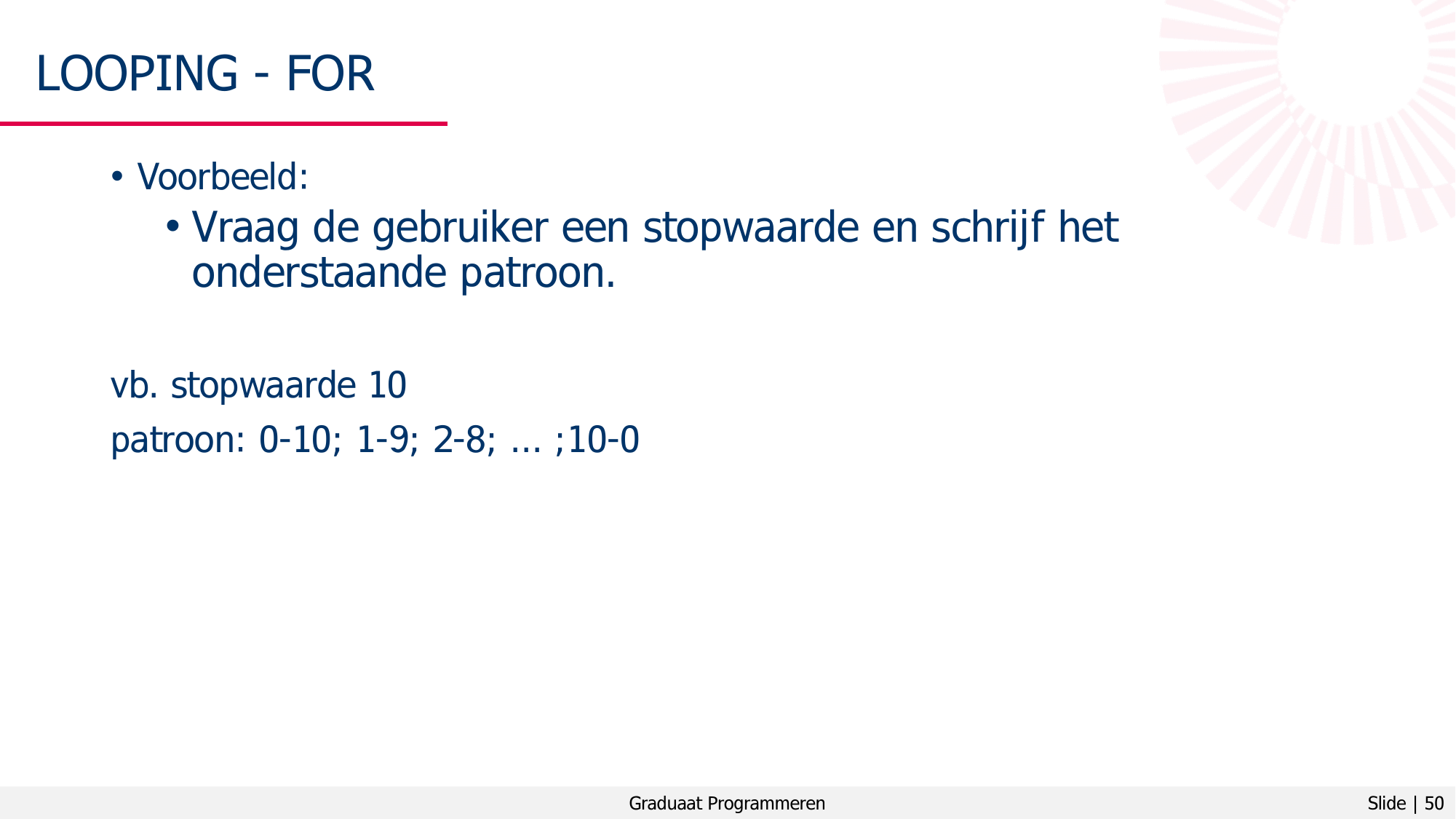

# Looping - for
Voorbeeld:
Vraag de gebruiker een stopwaarde en schrijf het onderstaande patroon.

vb. stopwaarde 10
patroon: 0-10; 1-9; 2-8; ... ;10-0